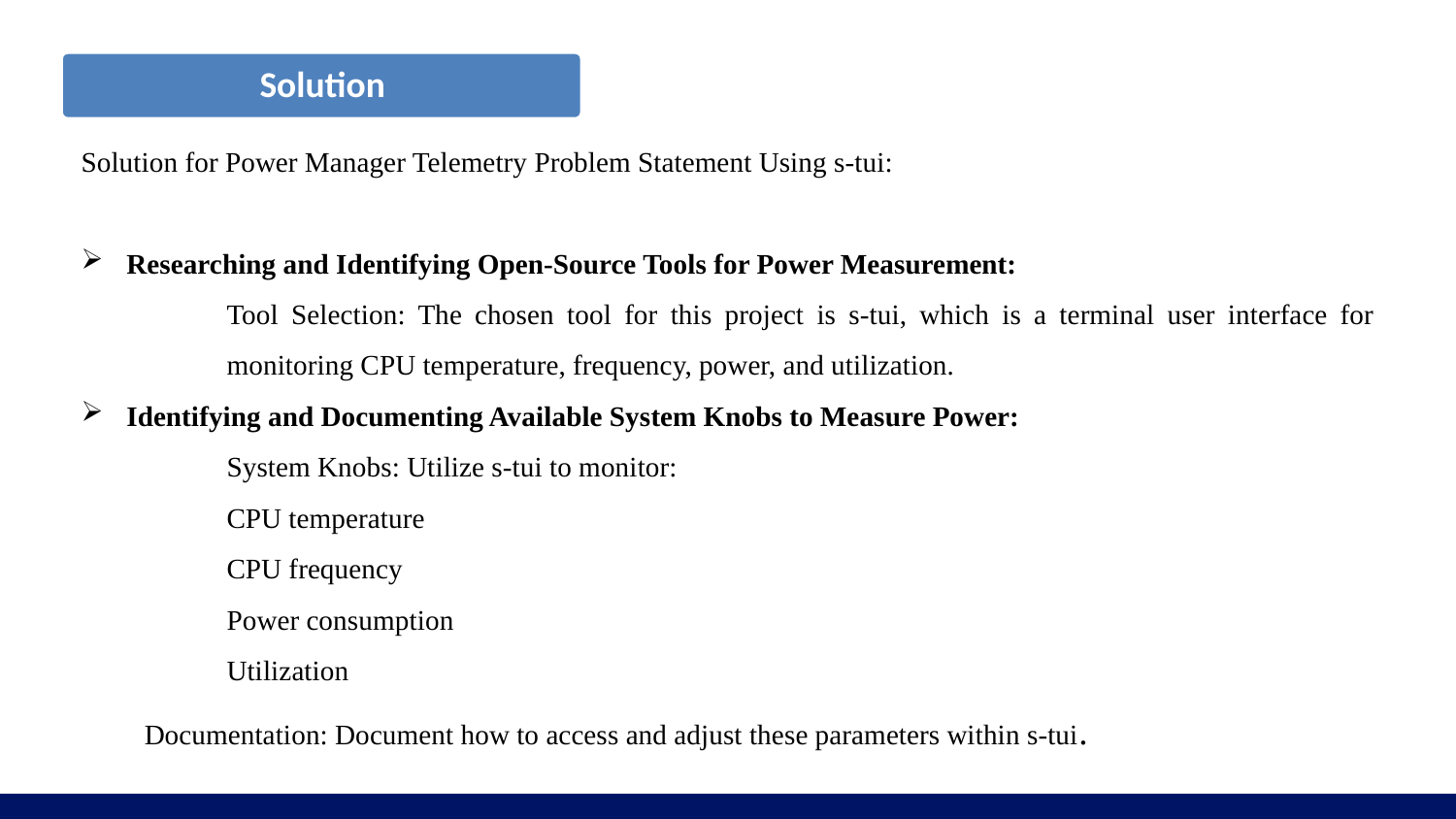

Solution

Solution for Power Manager Telemetry Problem Statement Using s-tui:

Researching and Identifying Open-Source Tools for Power Measurement:
	Tool Selection: The chosen tool for this project is s-tui, which is a terminal user interface for 	monitoring CPU temperature, frequency, power, and utilization.
Identifying and Documenting Available System Knobs to Measure Power:
	System Knobs: Utilize s-tui to monitor:
	CPU temperature
	CPU frequency
	Power consumption
	Utilization
         Documentation: Document how to access and adjust these parameters within s-tui.